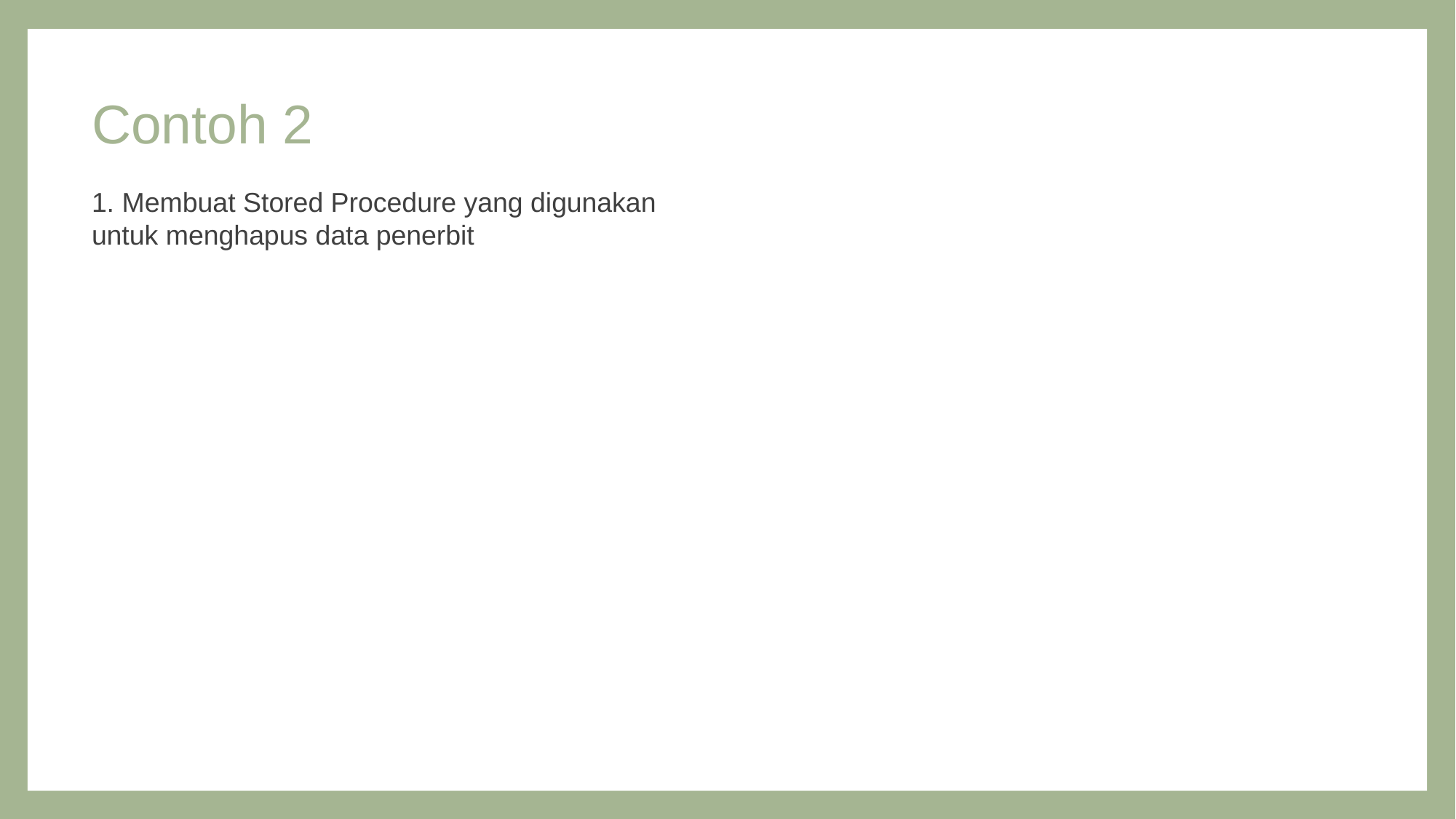

Contoh 2
1. Membuat Stored Procedure yang digunakan untuk menghapus data penerbit